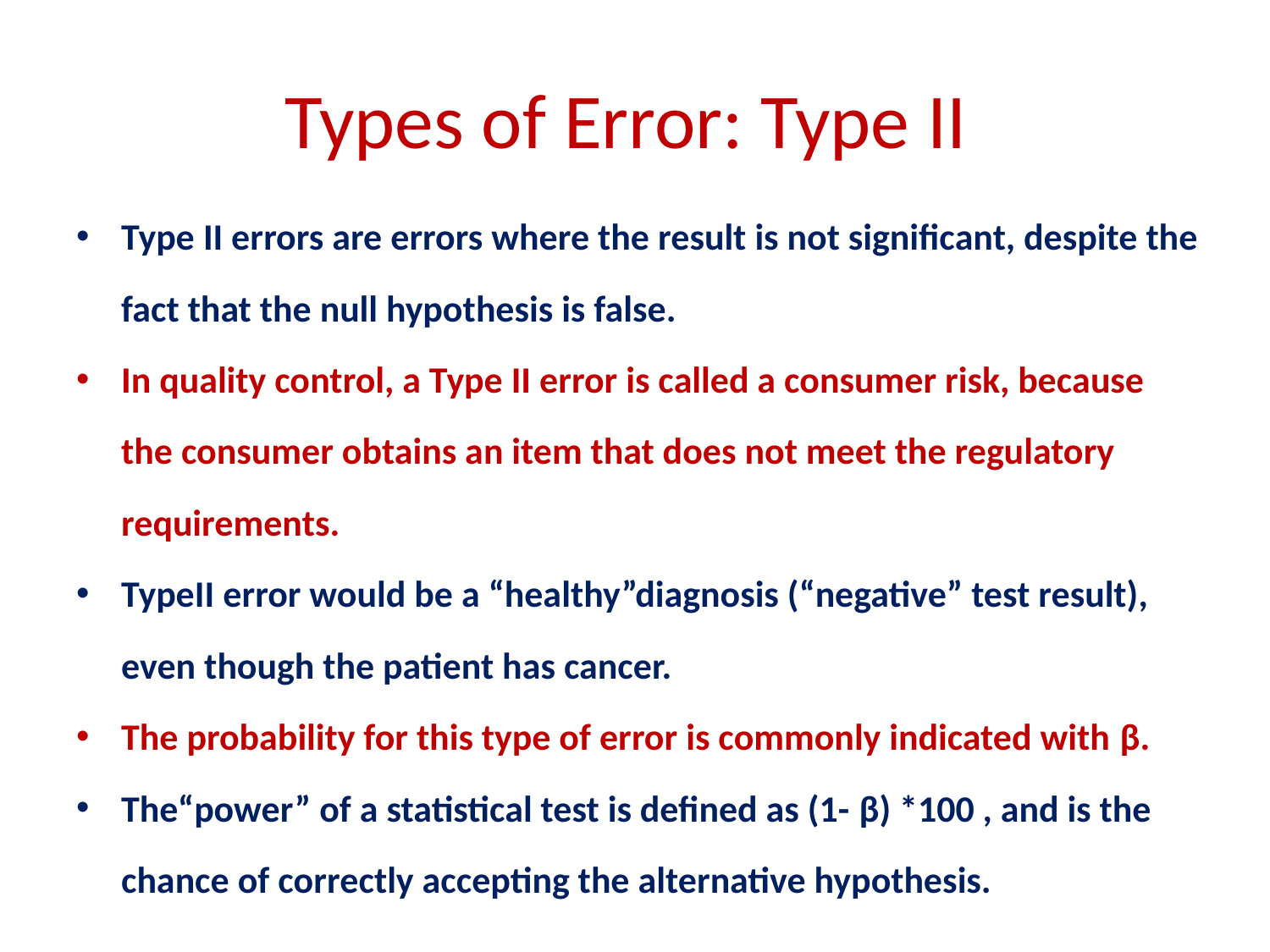

# Types of Error: Type II
Type II errors are errors where the result is not signiﬁcant, despite the fact that the null hypothesis is false.
In quality control, a Type II error is called a consumer risk, because the consumer obtains an item that does not meet the regulatory requirements.
TypeII error would be a “healthy”diagnosis (“negative” test result), even though the patient has cancer.
The probability for this type of error is commonly indicated with β.
The“power” of a statistical test is deﬁned as (1- β) *100 , and is the chance of correctly accepting the alternative hypothesis.